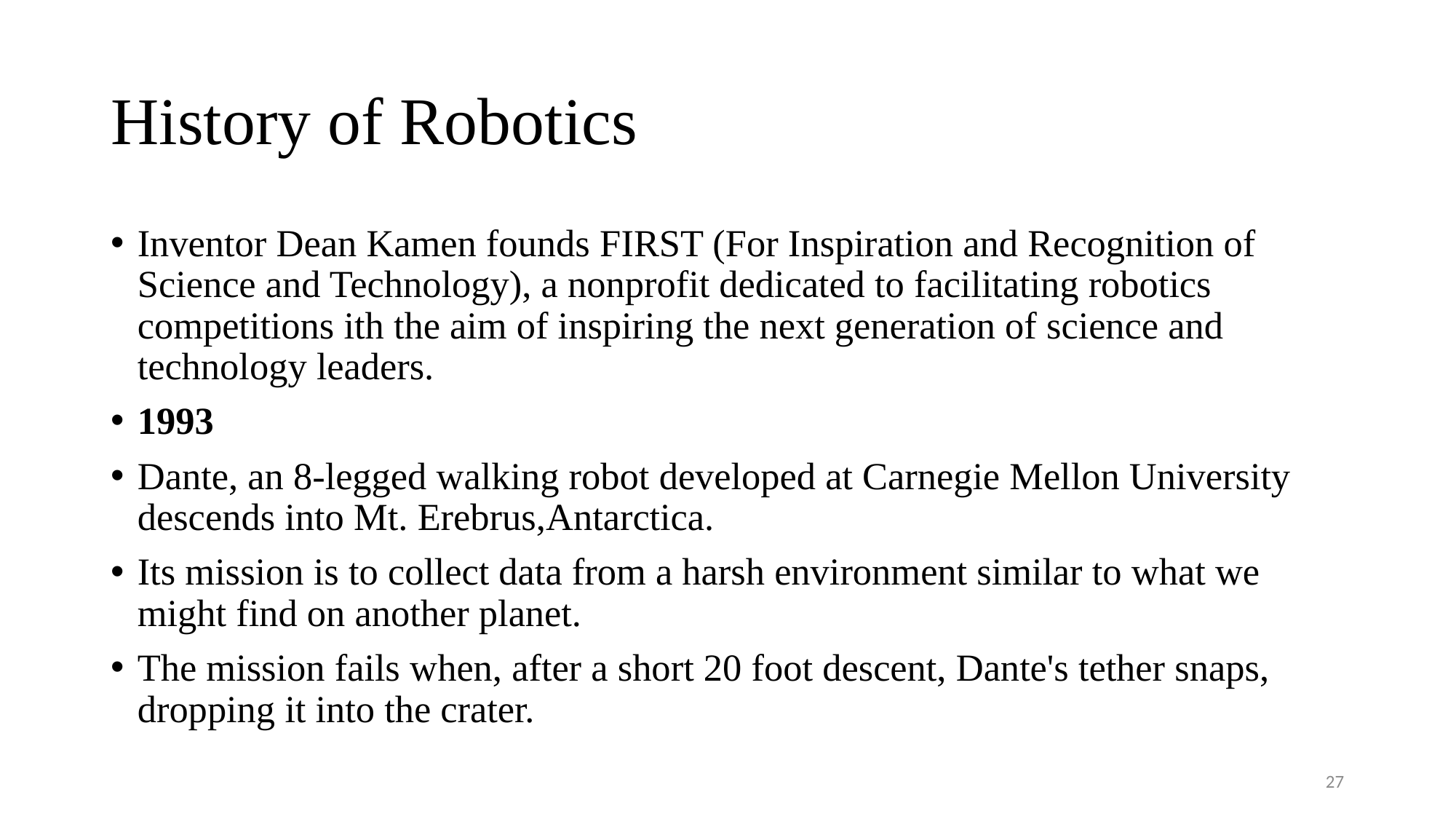

# History of Robotics
Inventor Dean Kamen founds FIRST (For Inspiration and Recognition of Science and Technology), a nonprofit dedicated to facilitating robotics competitions ith the aim of inspiring the next generation of science and technology leaders.
1993
Dante, an 8-legged walking robot developed at Carnegie Mellon University descends into Mt. Erebrus,Antarctica.
Its mission is to collect data from a harsh environment similar to what we might find on another planet.
The mission fails when, after a short 20 foot descent, Dante's tether snaps, dropping it into the crater.

27